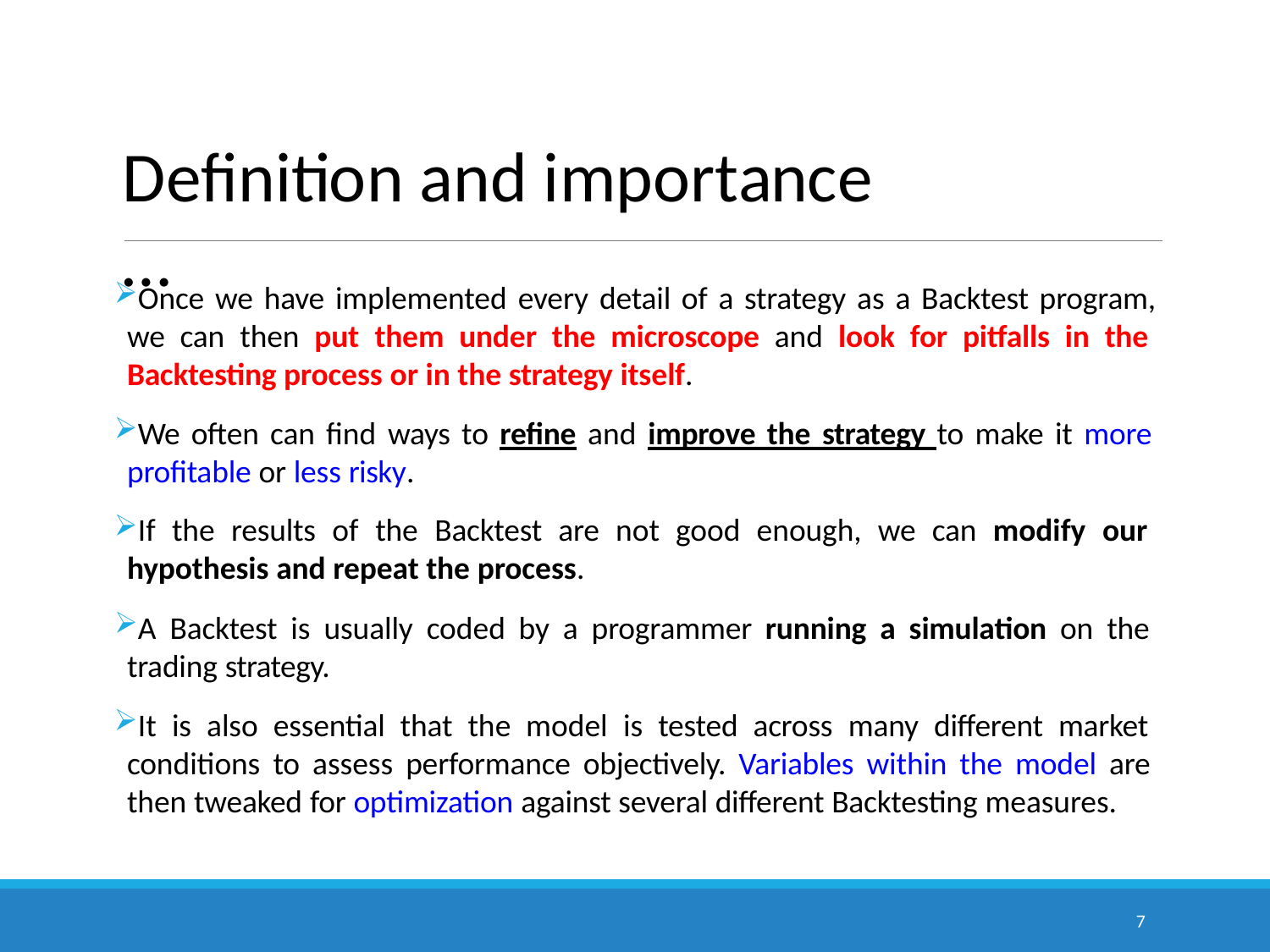

# Definition and importance …
Once we have implemented every detail of a strategy as a Backtest program,  we can then put them under the microscope and look for pitfalls in the  Backtesting process or in the strategy itself.
We often can find ways to refine and improve the strategy to make it more  profitable or less risky.
If the results of the Backtest are not good enough, we can modify our  hypothesis and repeat the process.
A Backtest is usually coded by a programmer running a simulation on the  trading strategy.
It is also essential that the model is tested across many different market  conditions to assess performance objectively. Variables within the model are  then tweaked for optimization against several different Backtesting measures.
7